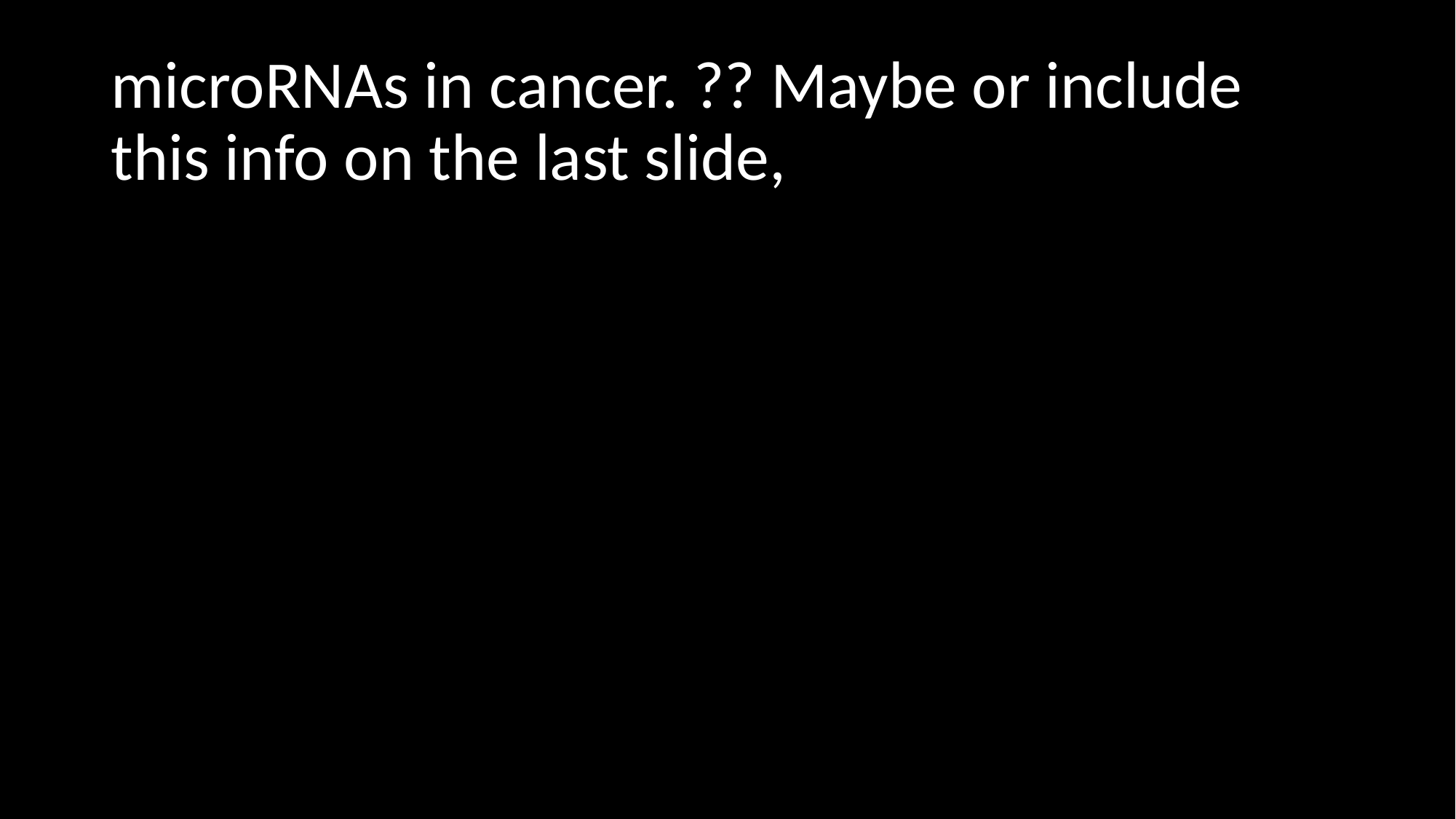

# microRNAs in cancer. ?? Maybe or include this info on the last slide,